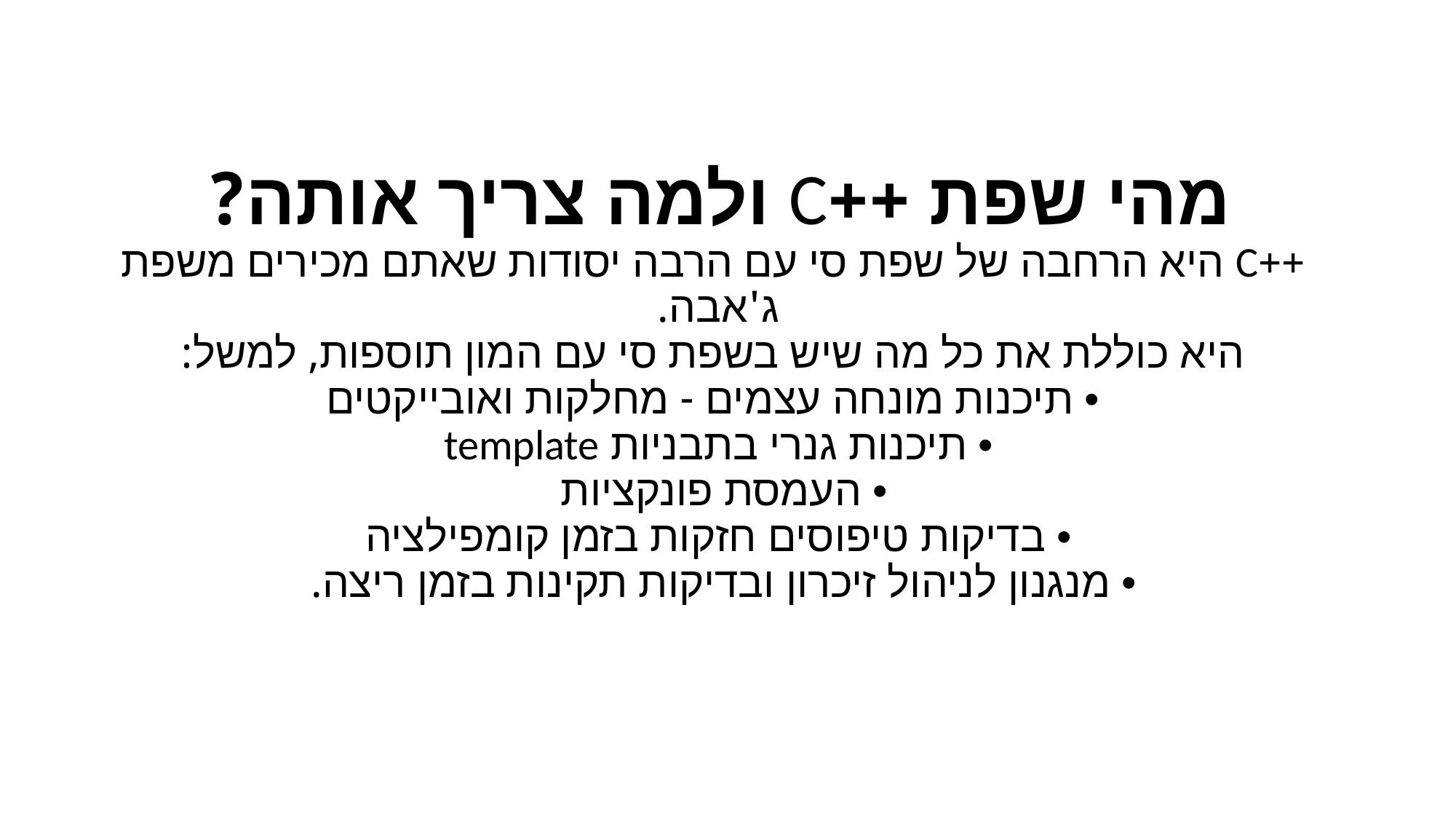

# מהי שפת ++C ולמה צריך אותה? ++C היא הרחבה של שפת סי עם הרבה יסודות שאתם מכירים משפת ג'אבה. היא כוללת את כל מה שיש בשפת סי עם המון תוספות, למשל: • תיכנות מונחה עצמים - מחלקות ואובייקטים • תיכנות גנרי בתבניות template • העמסת פונקציות • בדיקות טיפוסים חזקות בזמן קומפילציה • מנגנון לניהול זיכרון ובדיקות תקינות בזמן ריצה.